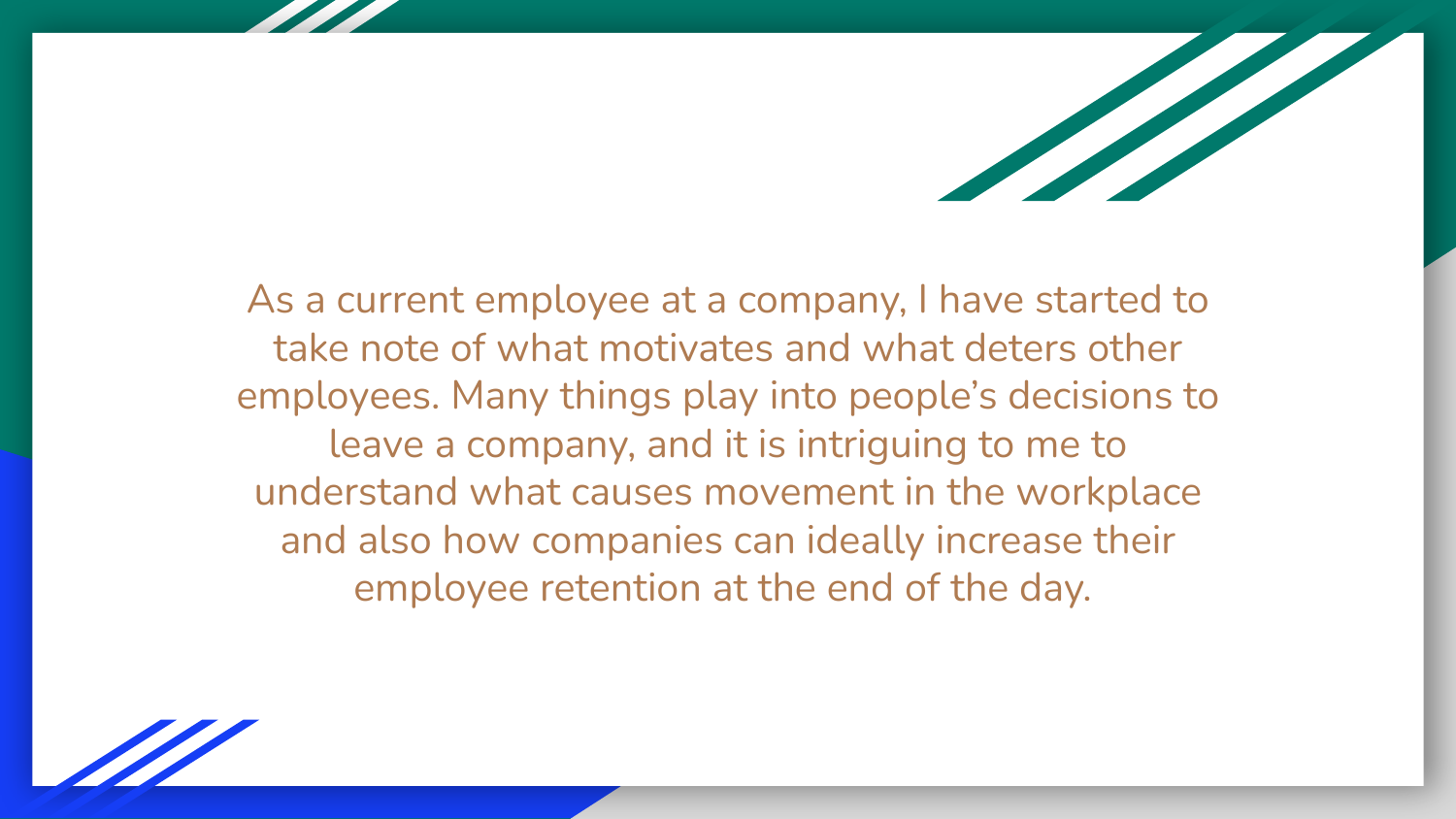

# As a current employee at a company, I have started to take note of what motivates and what deters other employees. Many things play into people’s decisions to leave a company, and it is intriguing to me to understand what causes movement in the workplace and also how companies can ideally increase their employee retention at the end of the day.